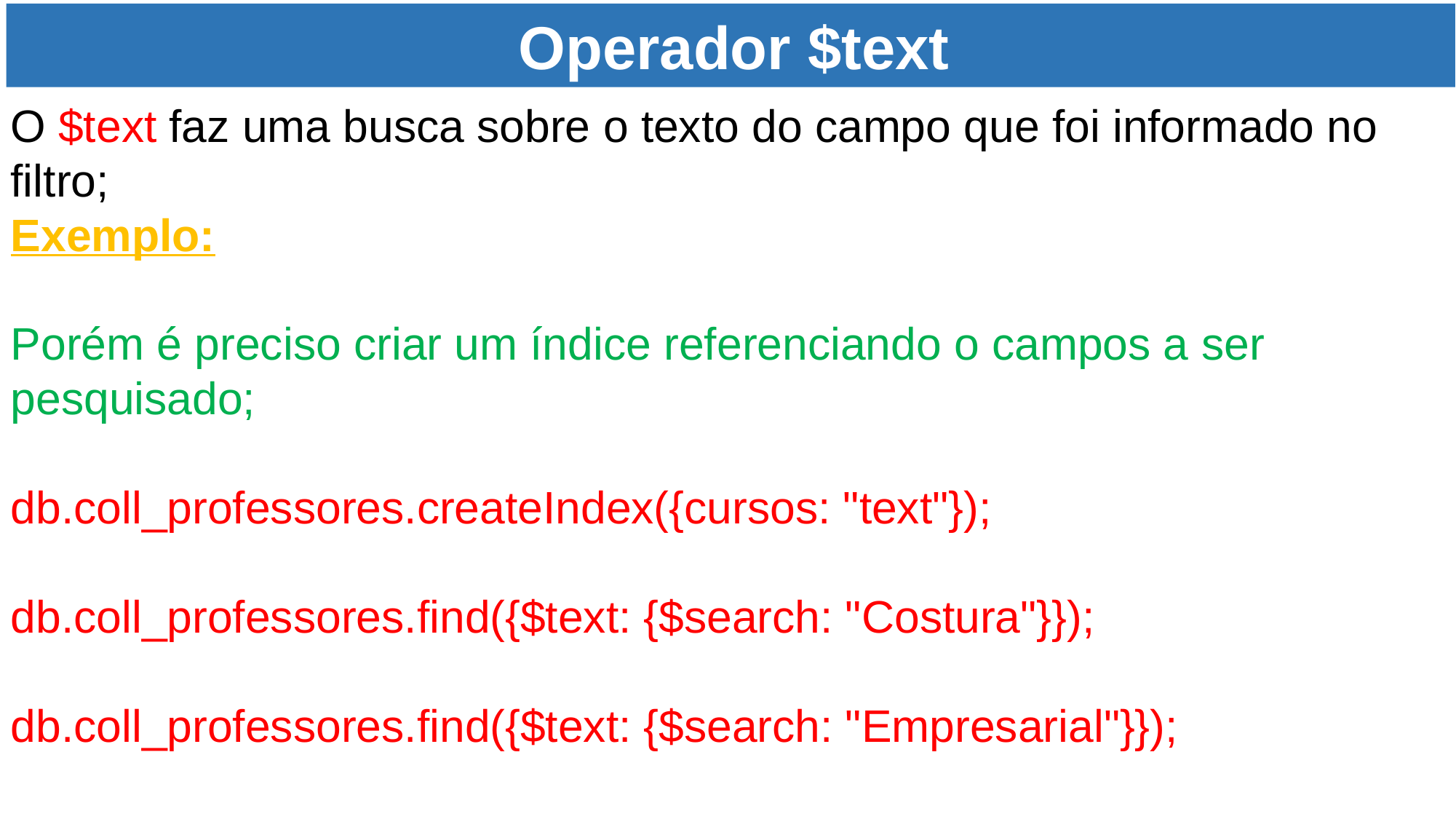

Operador $text
O $text faz uma busca sobre o texto do campo que foi informado no filtro;
Exemplo:

Porém é preciso criar um índice referenciando o campos a ser pesquisado;

db.coll_professores.createIndex({cursos: "text"});

db.coll_professores.find({$text: {$search: "Costura"}});

db.coll_professores.find({$text: {$search: "Empresarial"}});